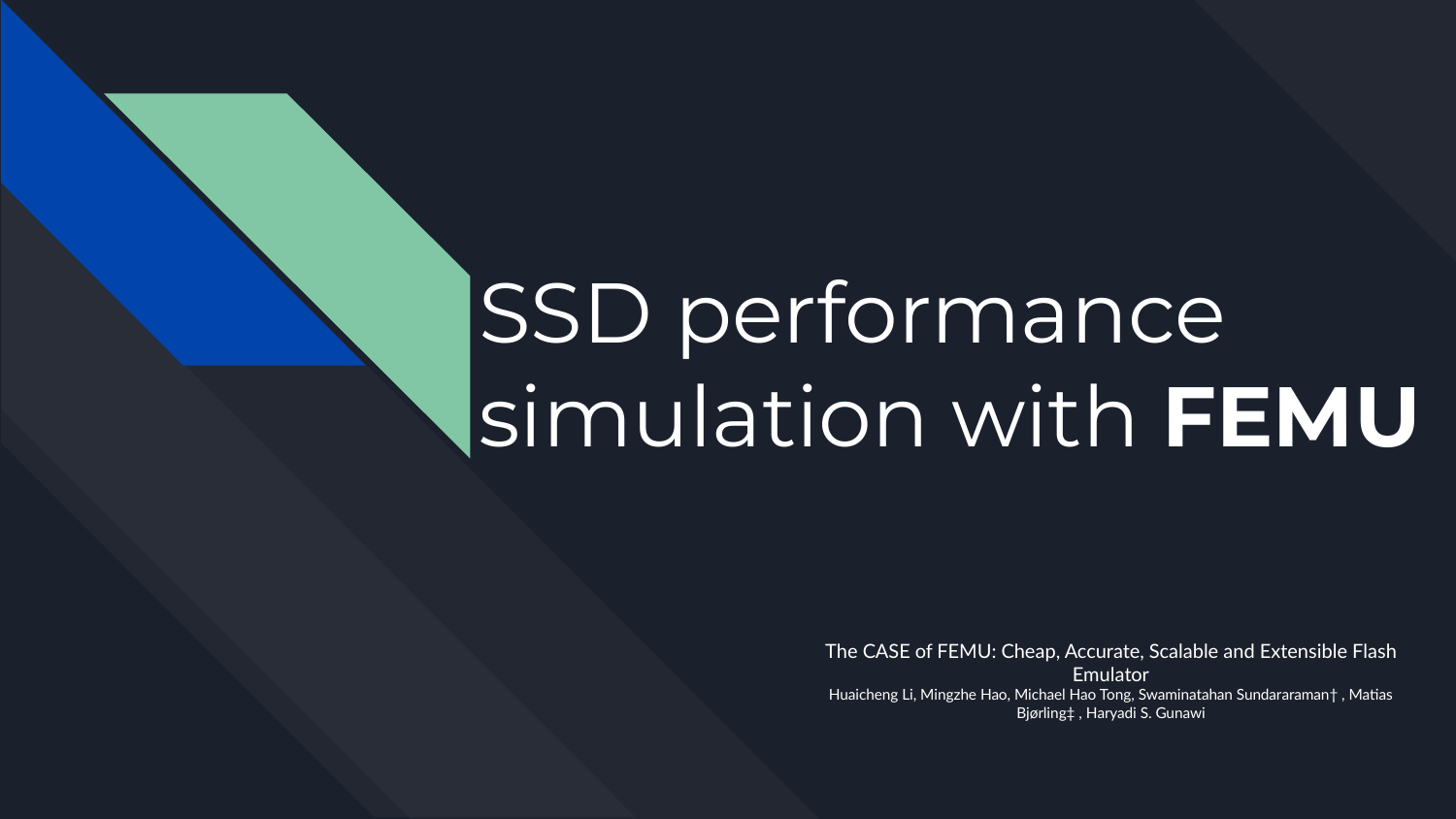

# SSD performance
simulation with FEMU
The CASE of FEMU: Cheap, Accurate, Scalable and Extensible Flash Emulator
Huaicheng Li, Mingzhe Hao, Michael Hao Tong, Swaminatahan Sundararaman† , Matias Bjørling‡ , Haryadi S. Gunawi